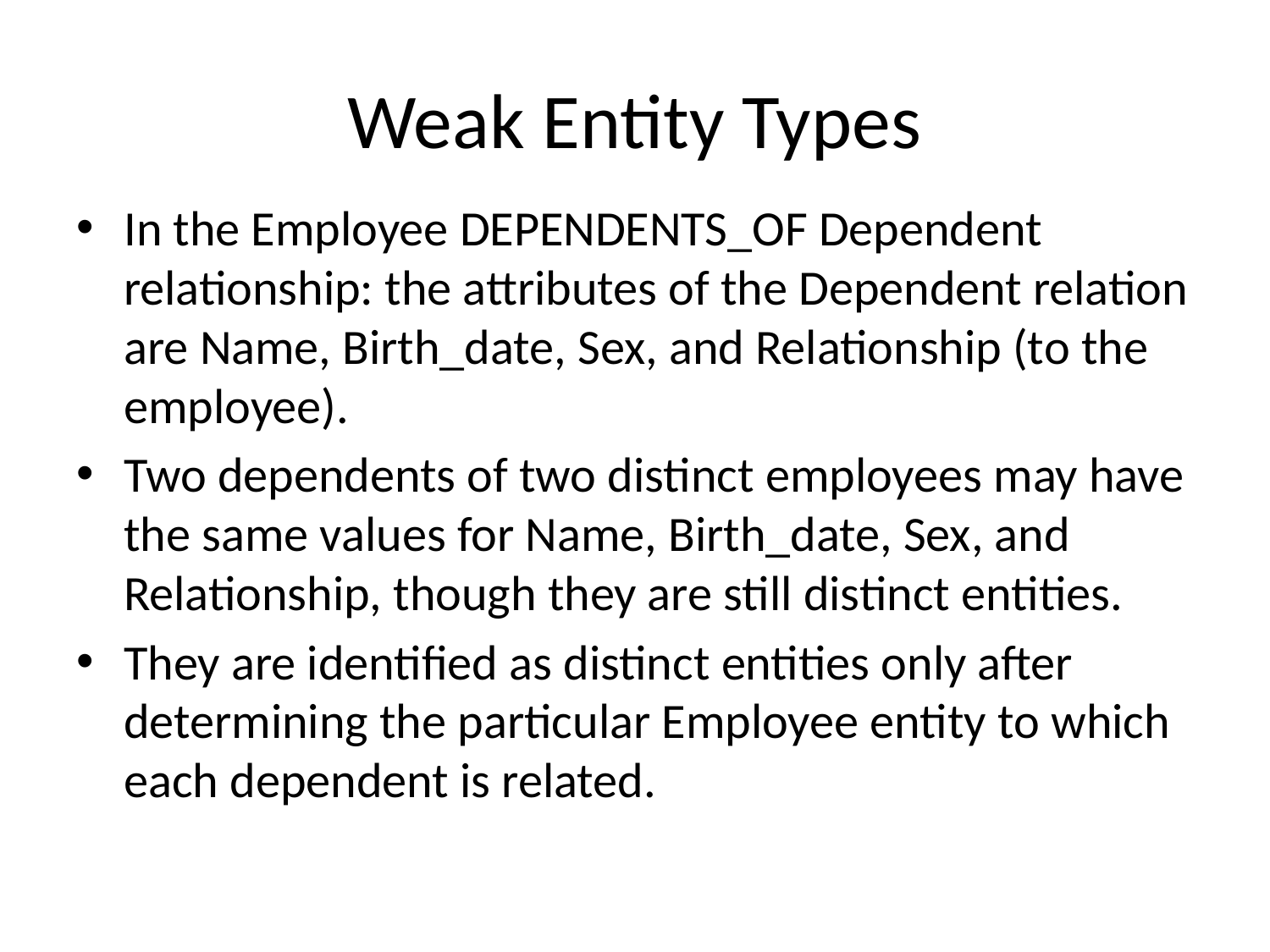

# Weak Entity Types
In the Employee DEPENDENTS_OF Dependent relationship: the attributes of the Dependent relation are Name, Birth_date, Sex, and Relationship (to the employee).
Two dependents of two distinct employees may have the same values for Name, Birth_date, Sex, and Relationship, though they are still distinct entities.
They are identified as distinct entities only after determining the particular Employee entity to which each dependent is related.